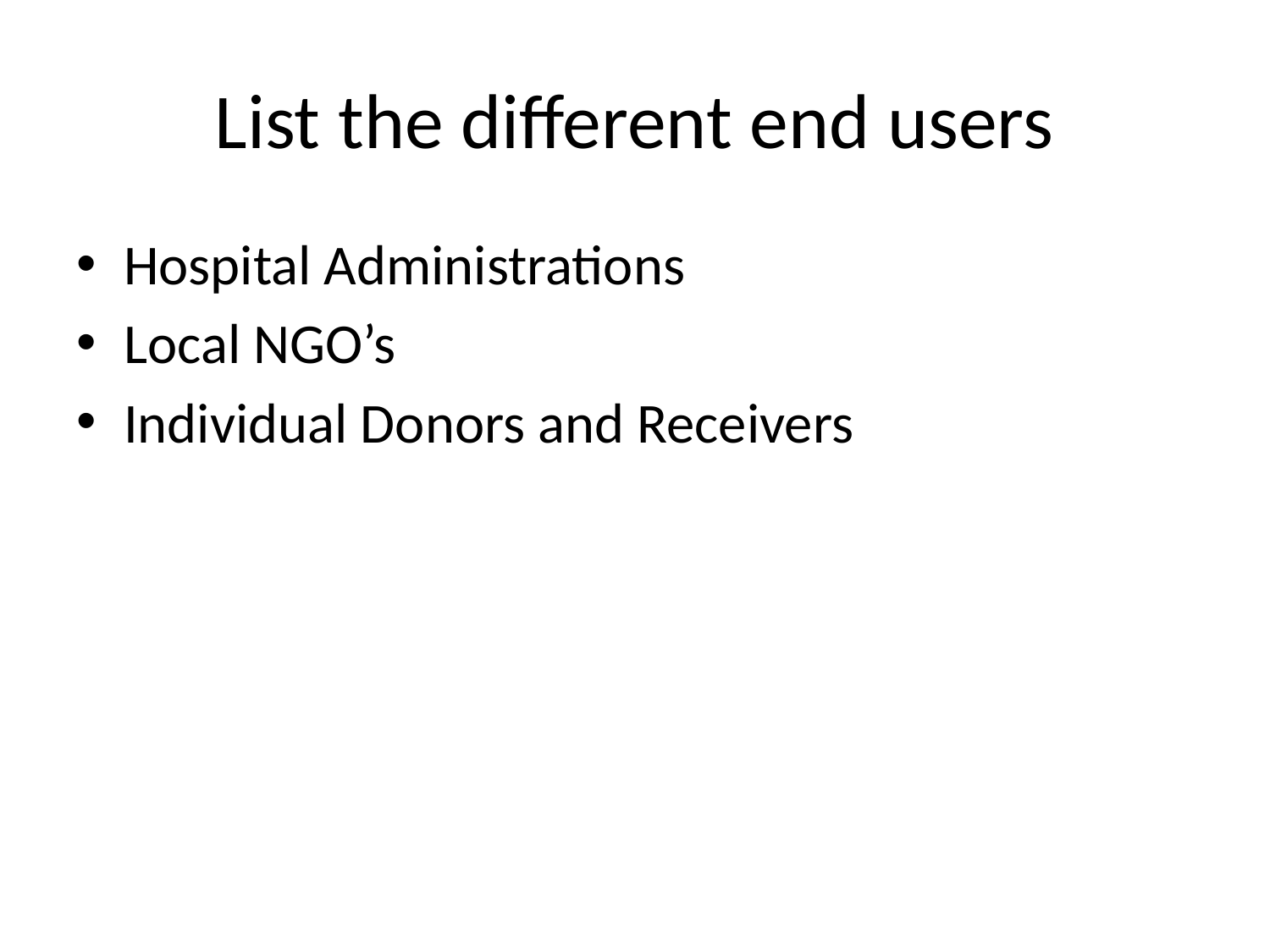

# List the different end users
Hospital Administrations
Local NGO’s
Individual Donors and Receivers